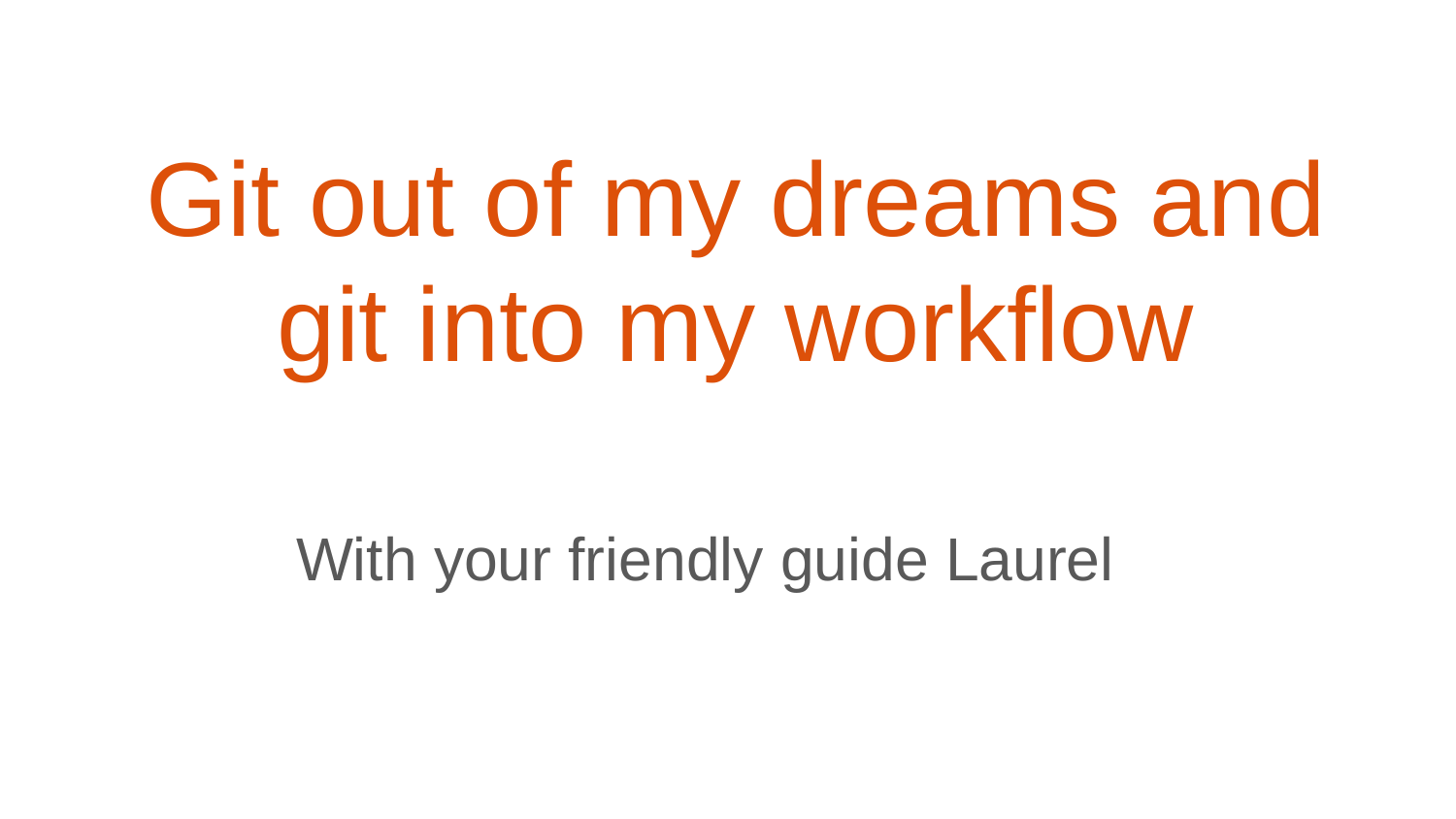

# Git out of my dreams and git into my workflow
With your friendly guide Laurel